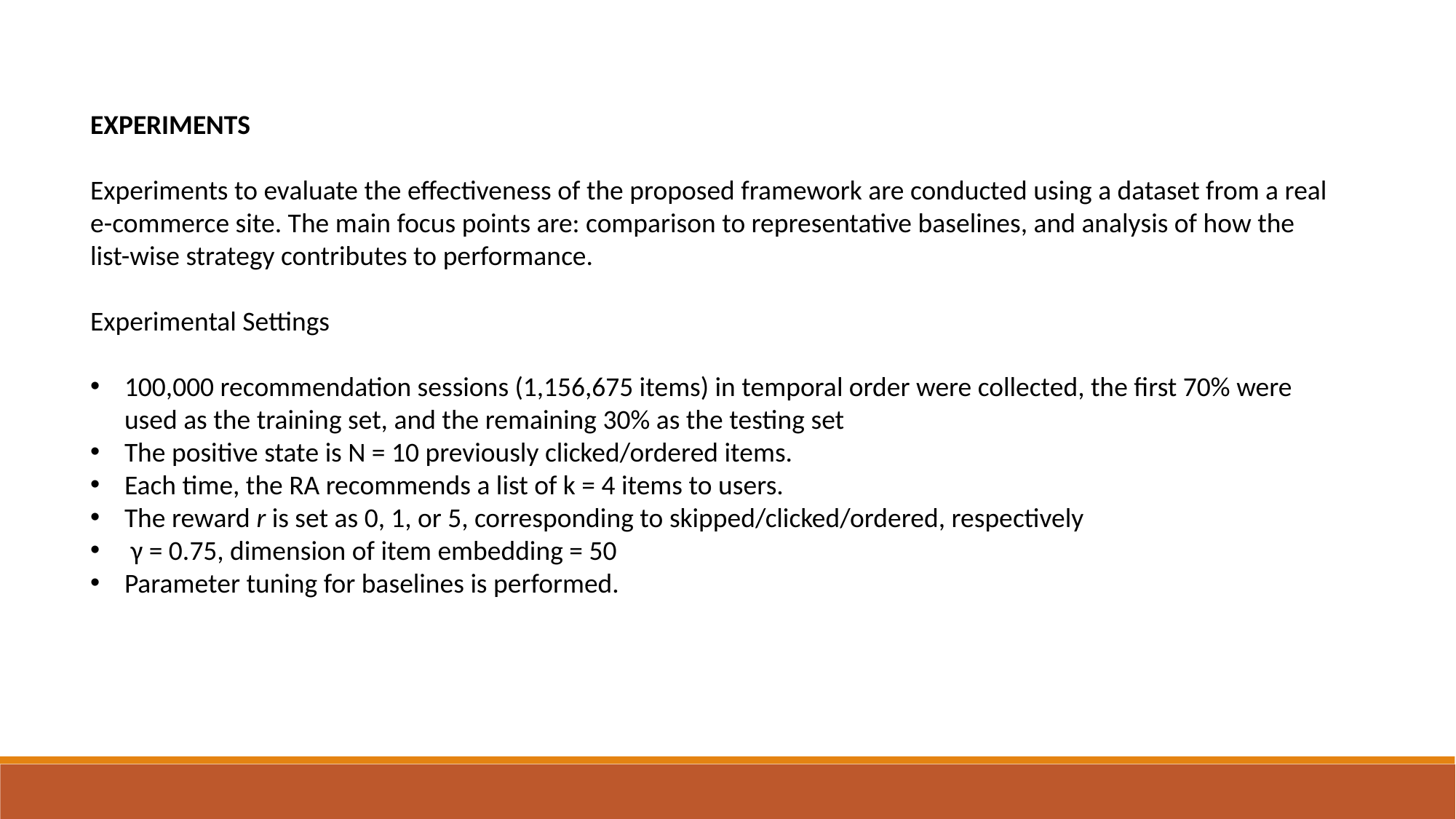

EXPERIMENTS

Experiments to evaluate the effectiveness of the proposed framework are conducted using a dataset from a real e-commerce site. The main focus points are: comparison to representative baselines, and analysis of how the list-wise strategy contributes to performance.

Experimental Settings

100,000 recommendation sessions (1,156,675 items) in temporal order were collected, the first 70% were used as the training set, and the remaining 30% as the testing set
The positive state is N = 10 previously clicked/ordered items.
Each time, the RA recommends a list of k = 4 items to users.
The reward r is set as 0, 1, or 5, corresponding to skipped/clicked/ordered, respectively
 γ = 0.75, dimension of item embedding = 50
Parameter tuning for baselines is performed.